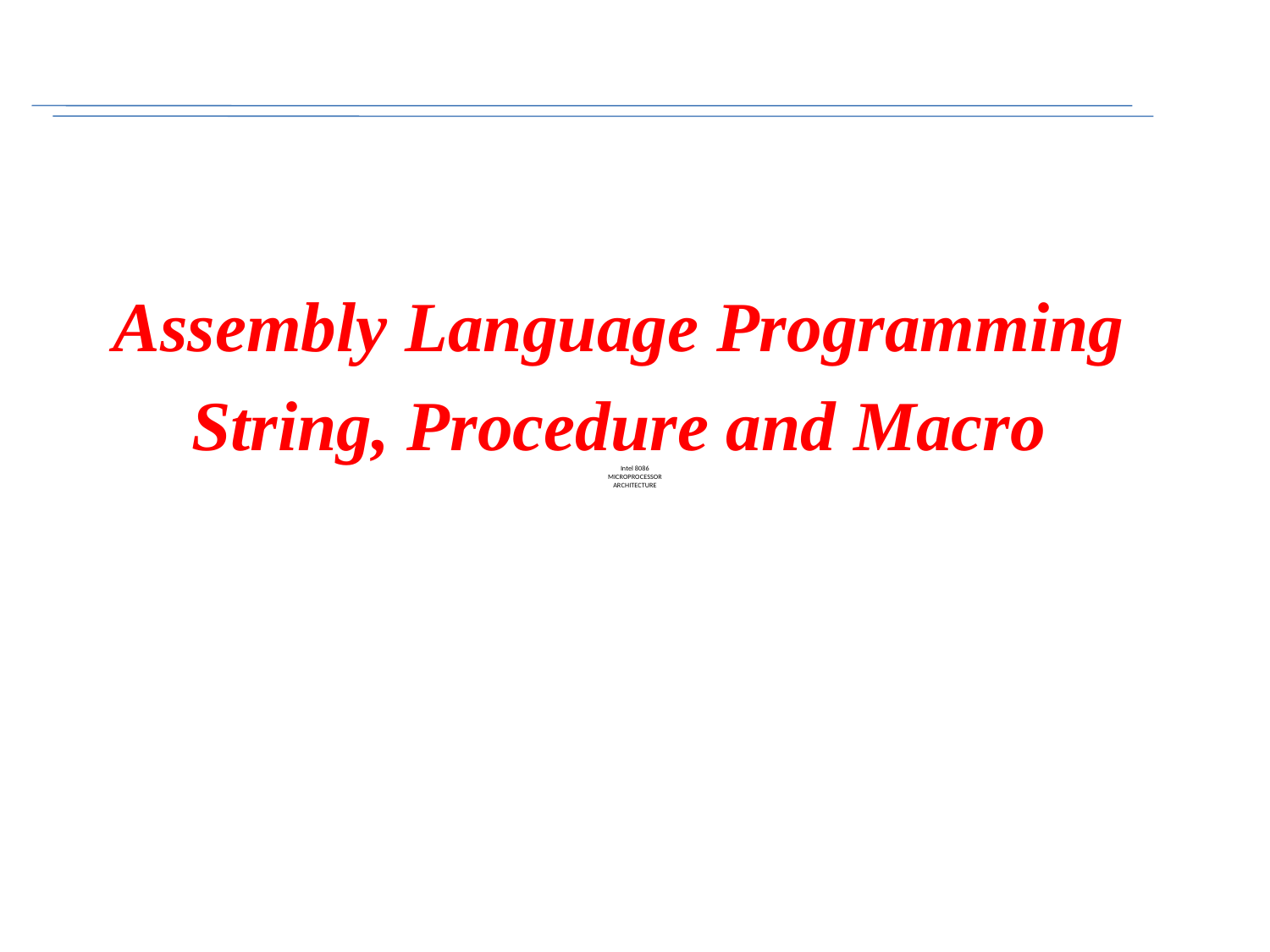

Assembly Language Programming
String, Procedure and Macro
# Intel 8086 MICROPROCESSOR ARCHITECTURE